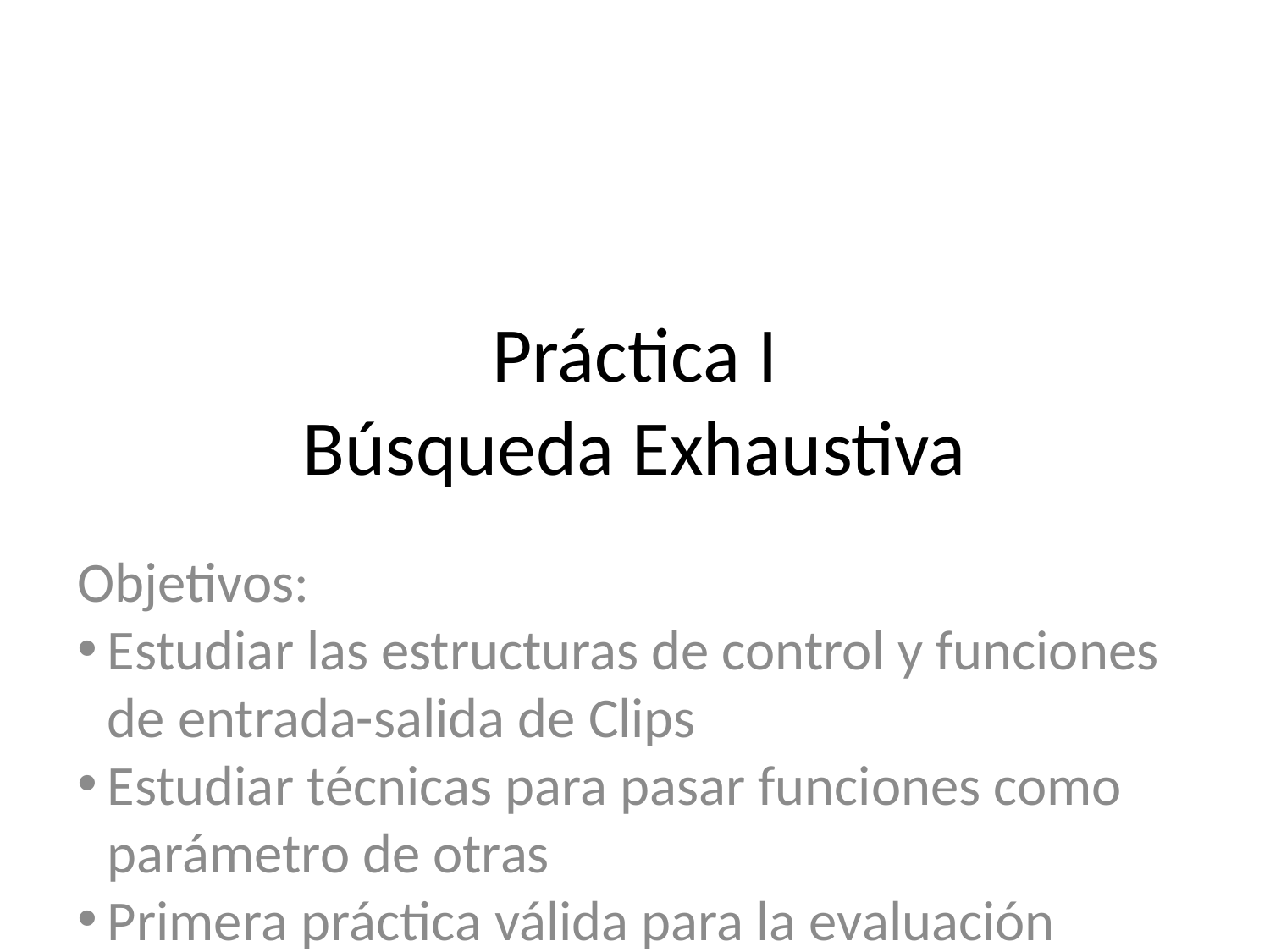

Práctica I
Búsqueda Exhaustiva
Objetivos:
Estudiar las estructuras de control y funciones de entrada-salida de Clips
Estudiar técnicas para pasar funciones como parámetro de otras
Primera práctica válida para la evaluación